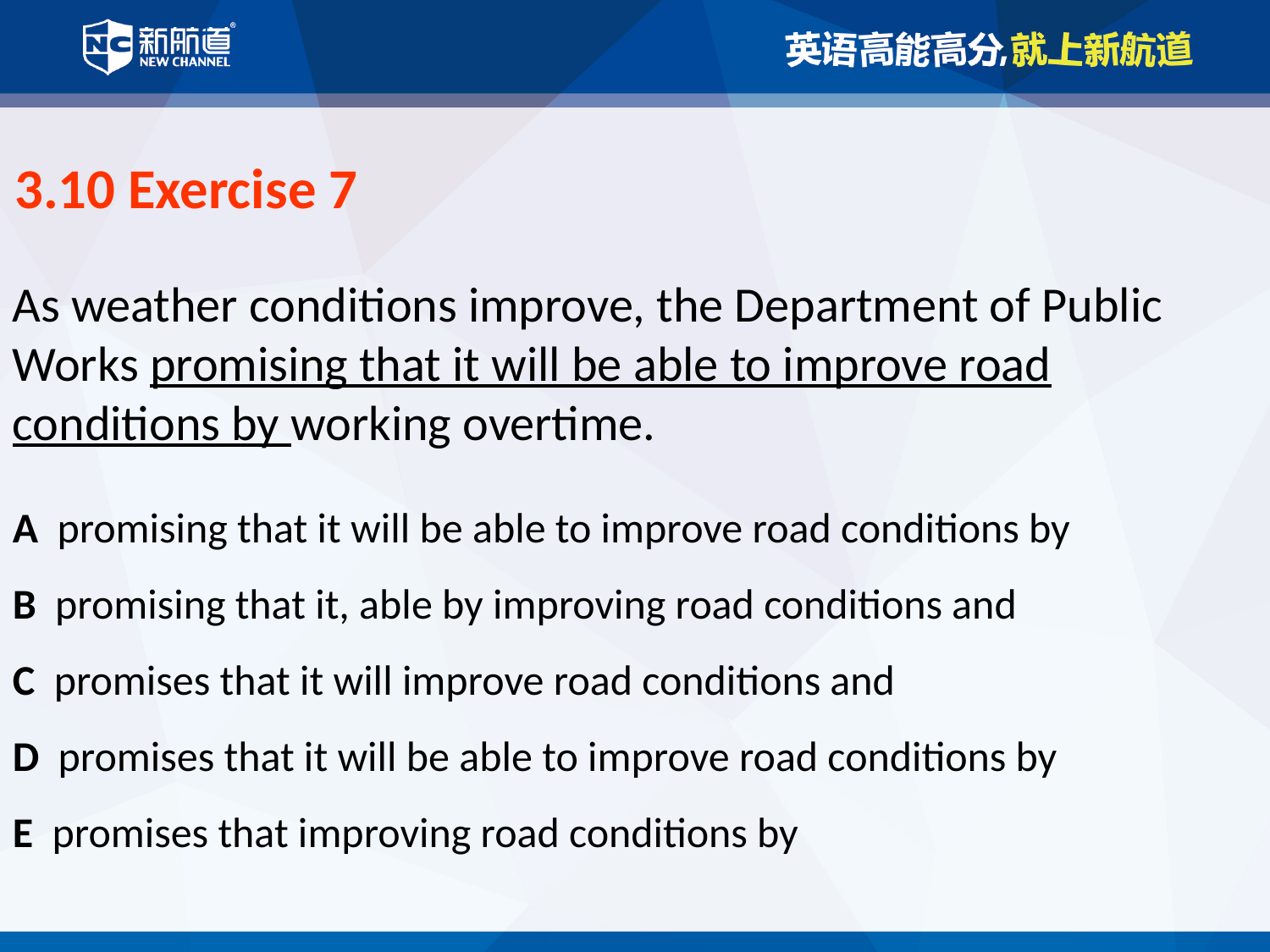

3.10 Exercise 7
As weather conditions improve, the Department of Public Works promising that it will be able to improve road conditions by working overtime.

A  promising that it will be able to improve road conditions by
B  promising that it, able by improving road conditions and
C  promises that it will improve road conditions and
D  promises that it will be able to improve road conditions by
E  promises that improving road conditions by